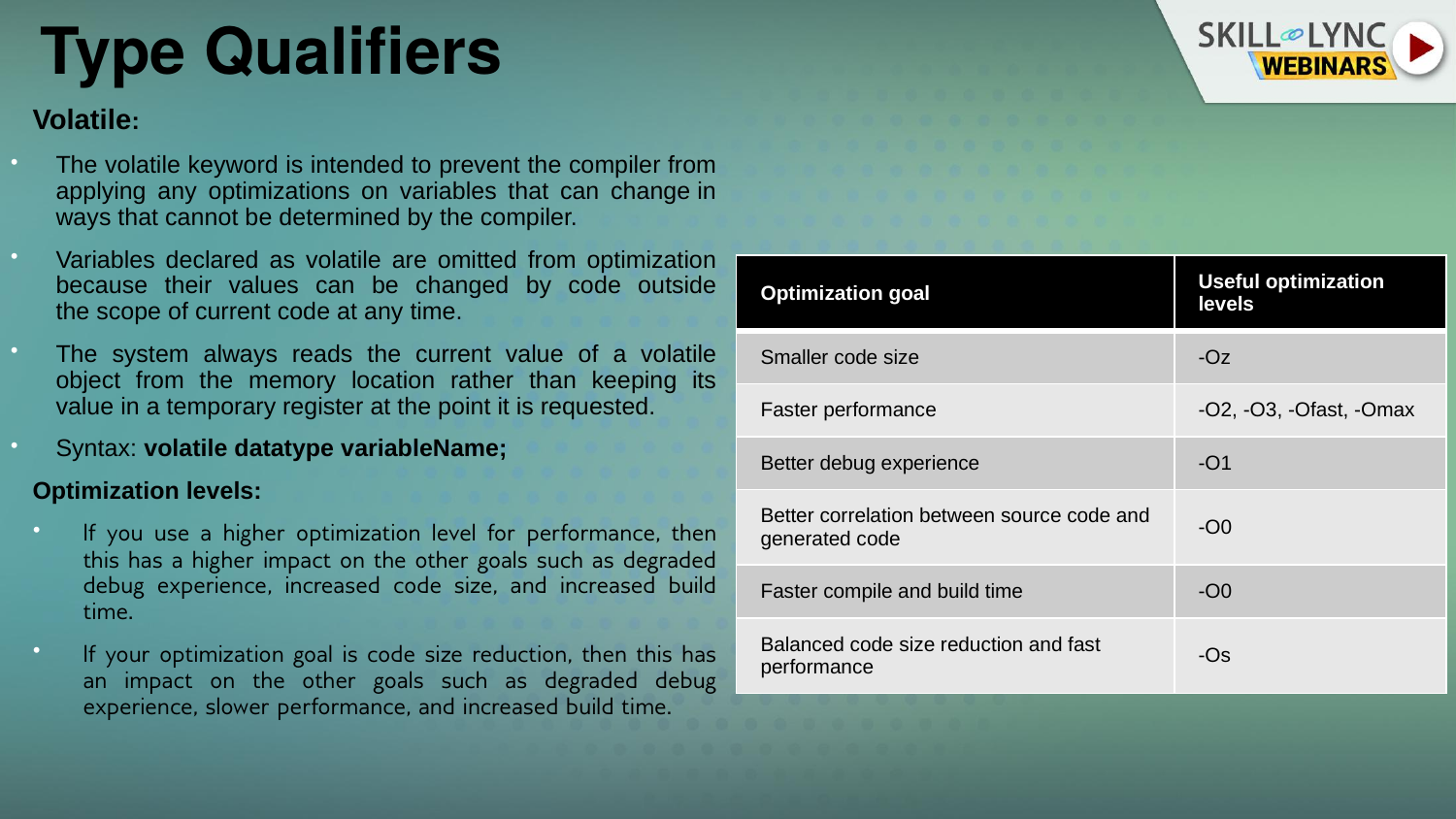

# Type Qualifiers
Volatile:
The volatile keyword is intended to prevent the compiler from applying any optimizations on variables that can change in ways that cannot be determined by the compiler.
Variables declared as volatile are omitted from optimization because their values can be changed by code outside the scope of current code at any time.
The system always reads the current value of a volatile object from the memory location rather than keeping its value in a temporary register at the point it is requested.
Syntax: volatile datatype variableName;
Optimization levels:
If you use a higher optimization level for performance, then this has a higher impact on the other goals such as degraded debug experience, increased code size, and increased build time.
If your optimization goal is code size reduction, then this has an impact on the other goals such as degraded debug experience, slower performance, and increased build time.

| Optimization goal | Useful optimization levels |
| --- | --- |
| Smaller code size | -Oz |
| Faster performance | -O2, -O3, -Ofast, -Omax |
| Better debug experience | -O1 |
| Better correlation between source code and generated code | -O0 |
| Faster compile and build time | -O0 |
| Balanced code size reduction and fast performance | -Os |